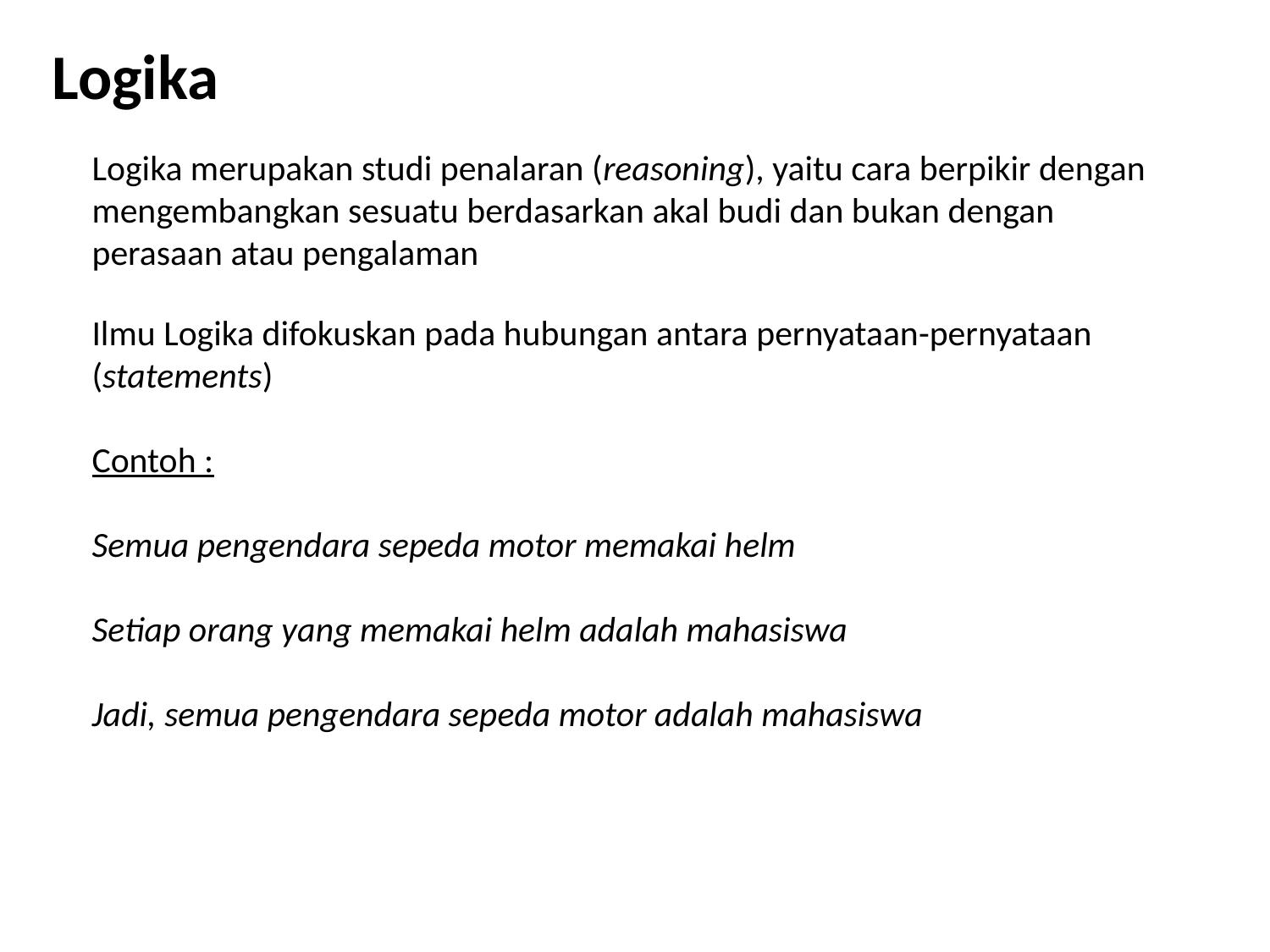

Logika
Logika merupakan studi penalaran (reasoning), yaitu cara berpikir dengan mengembangkan sesuatu berdasarkan akal budi dan bukan dengan perasaan atau pengalaman

Ilmu Logika difokuskan pada hubungan antara pernyataan-pernyataan (statements)

Contoh :

Semua pengendara sepeda motor memakai helm

Setiap orang yang memakai helm adalah mahasiswa

Jadi, semua pengendara sepeda motor adalah mahasiswa